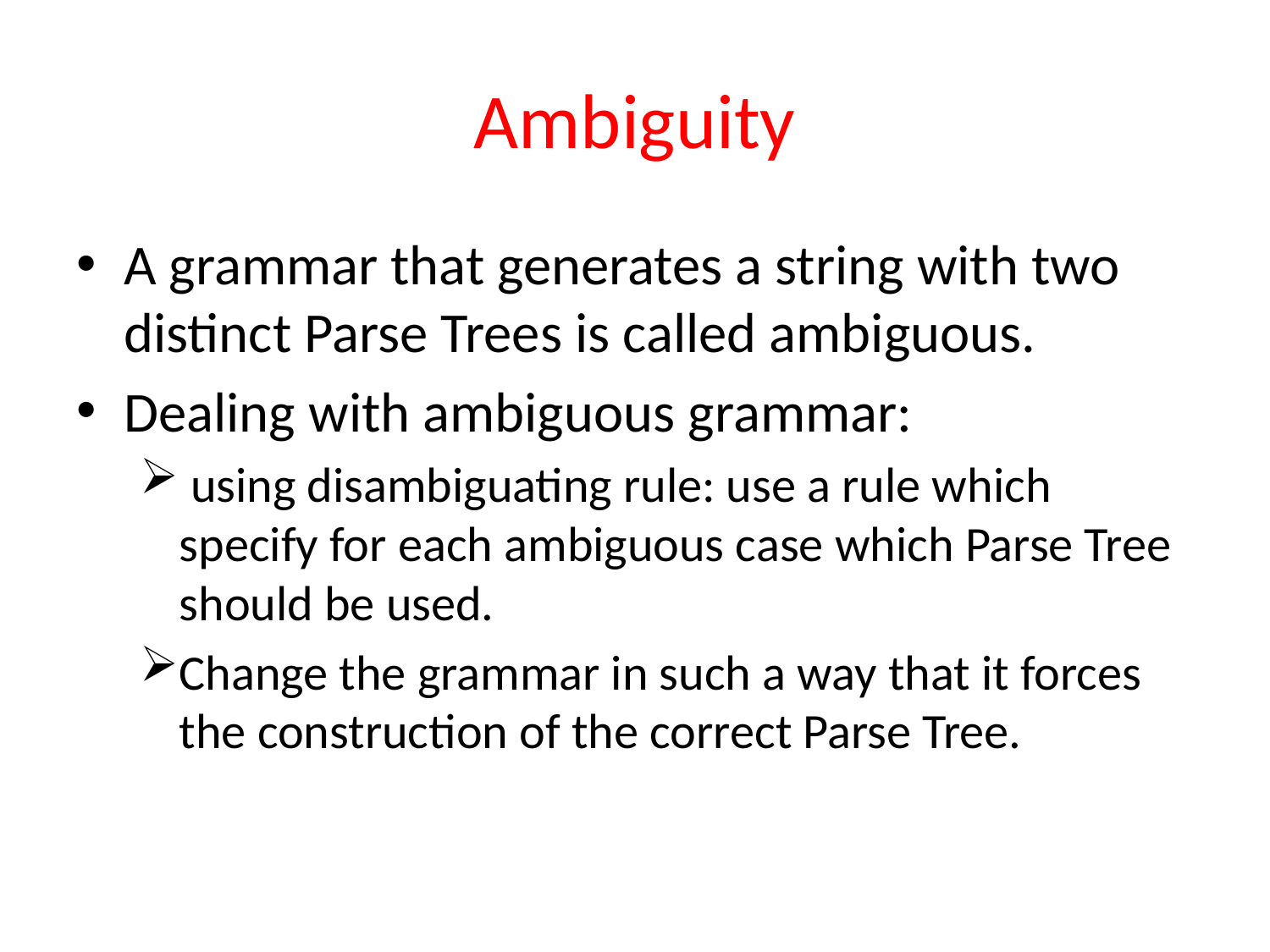

# Ambiguity
A grammar that generates a string with two distinct Parse Trees is called ambiguous.
Dealing with ambiguous grammar:
 using disambiguating rule: use a rule which specify for each ambiguous case which Parse Tree should be used.
Change the grammar in such a way that it forces the construction of the correct Parse Tree.